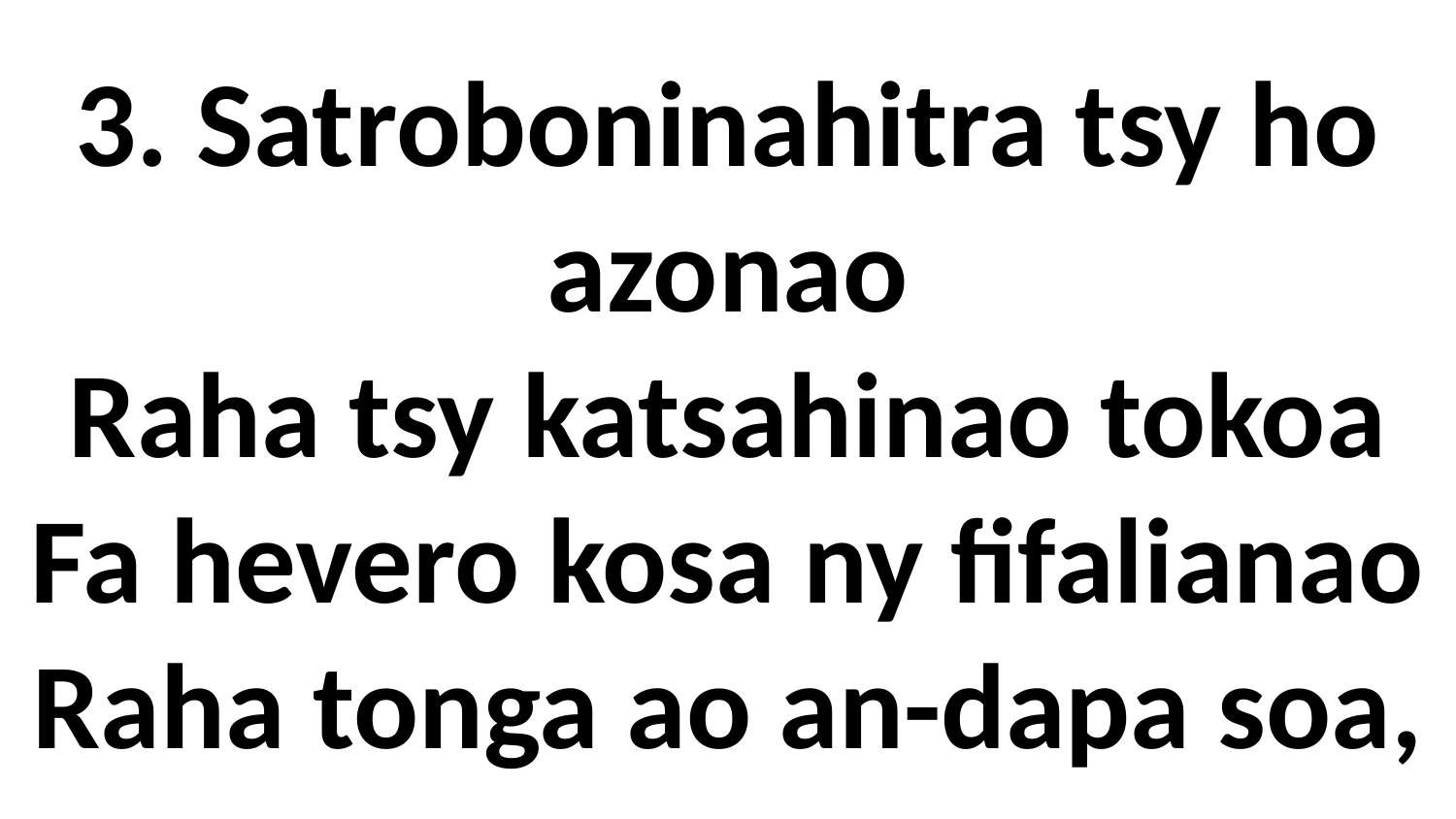

# 3. Satroboninahitra tsy ho azonao Raha tsy katsahinao tokoa Fa hevero kosa ny fifalianao Raha tonga ao an-dapa soa,